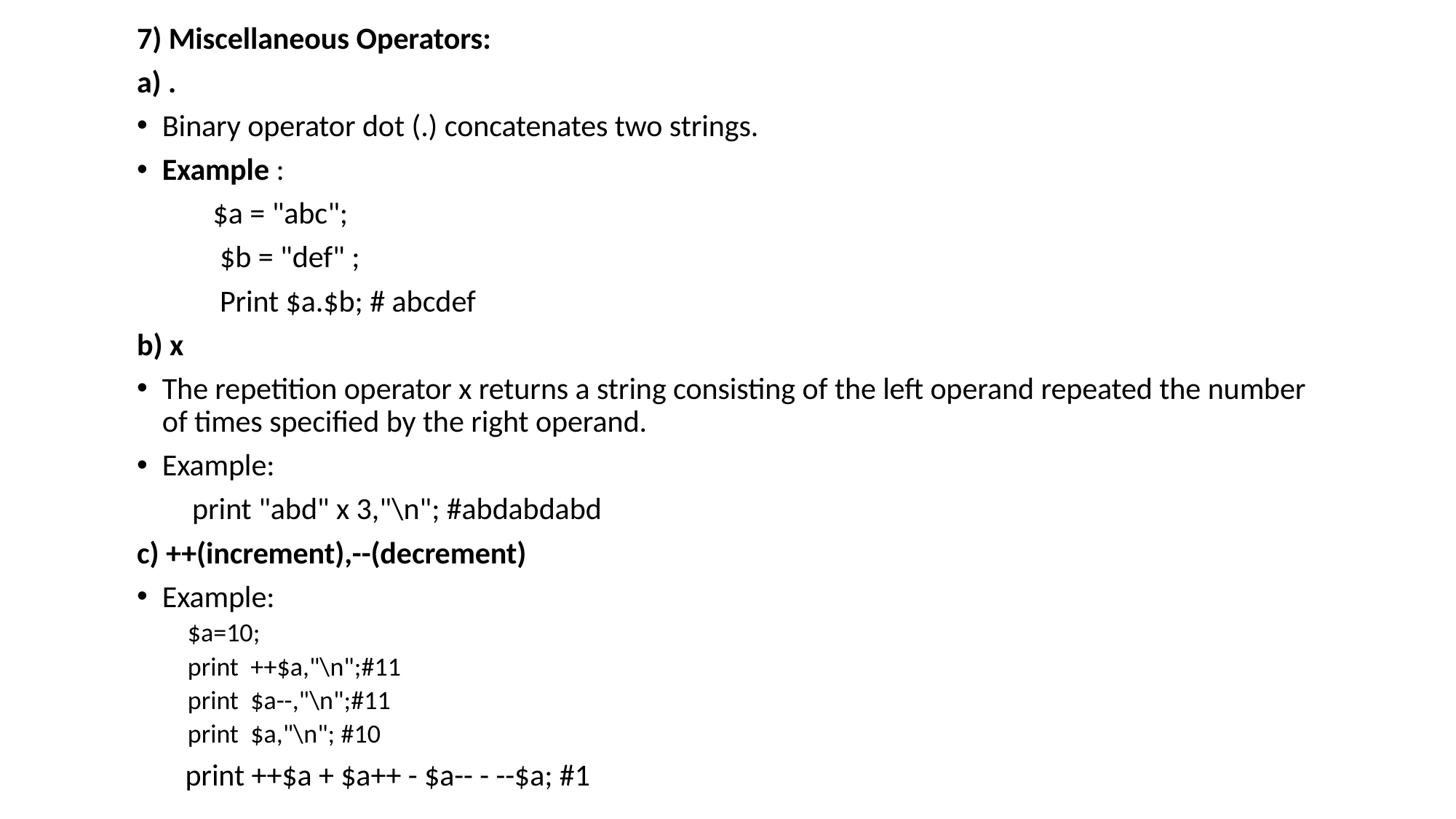

7) Miscellaneous Operators:
a) .
Binary operator dot (.) concatenates two strings.
Example :
           $a = "abc";
            $b = "def" ;
            Print $a.$b; # abcdef
b) x
The repetition operator x returns a string consisting of the left operand repeated the number of times specified by the right operand.
Example:
        print "abd" x 3,"\n"; #abdabdabd
c) ++(increment),--(decrement)
Example:
$a=10;
print  ++$a,"\n";#11
print  $a--,"\n";#11
print  $a,"\n"; #10
       print ++$a + $a++ - $a-- - --$a; #1